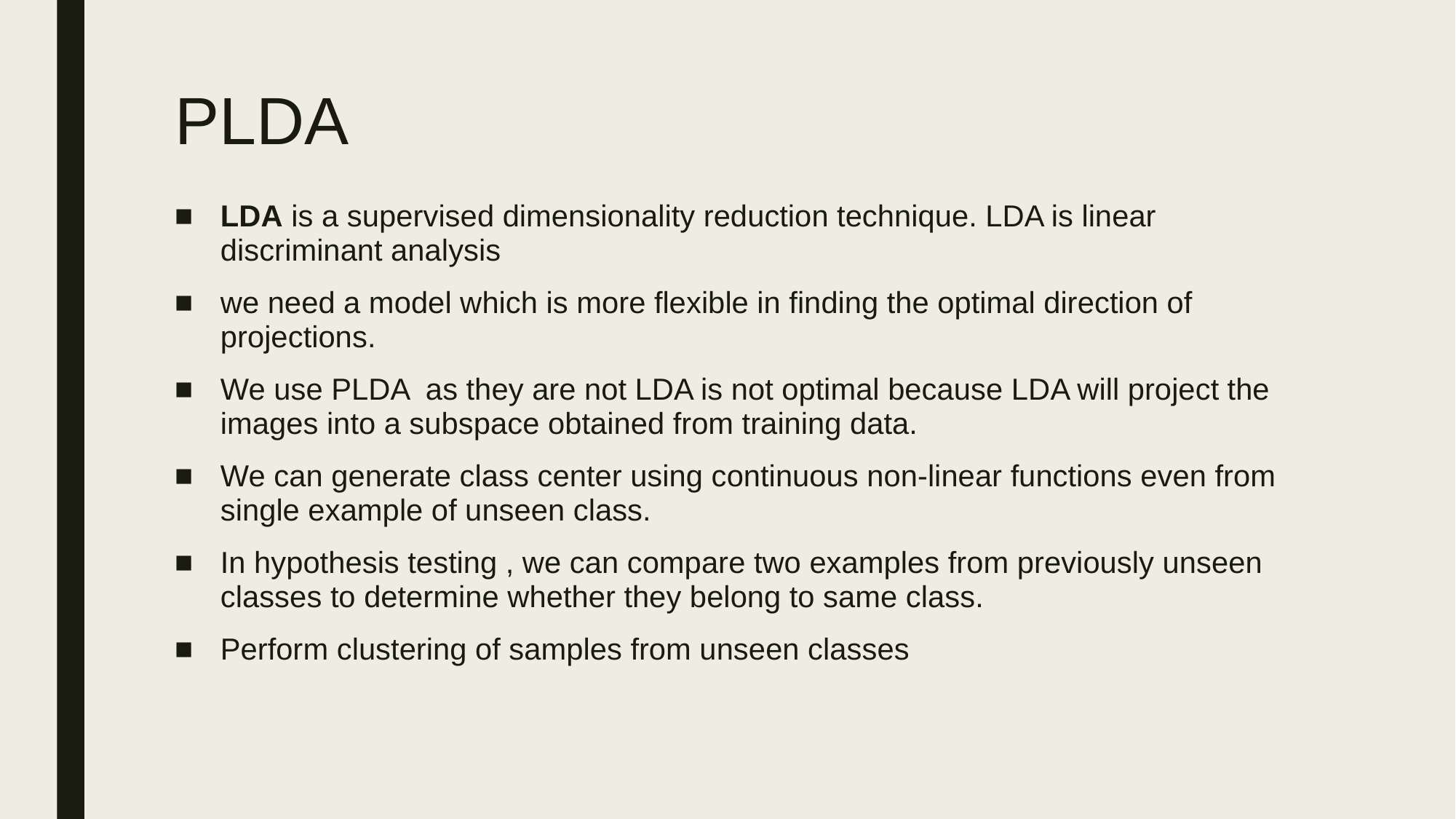

# PLDA
LDA is a supervised dimensionality reduction technique. LDA is linear discriminant analysis
we need a model which is more flexible in finding the optimal direction of projections.
We use PLDA  as they are not LDA is not optimal because LDA will project the images into a subspace obtained from training data.
We can generate class center using continuous non-linear functions even from single example of unseen class.
In hypothesis testing , we can compare two examples from previously unseen classes to determine whether they belong to same class.
Perform clustering of samples from unseen classes